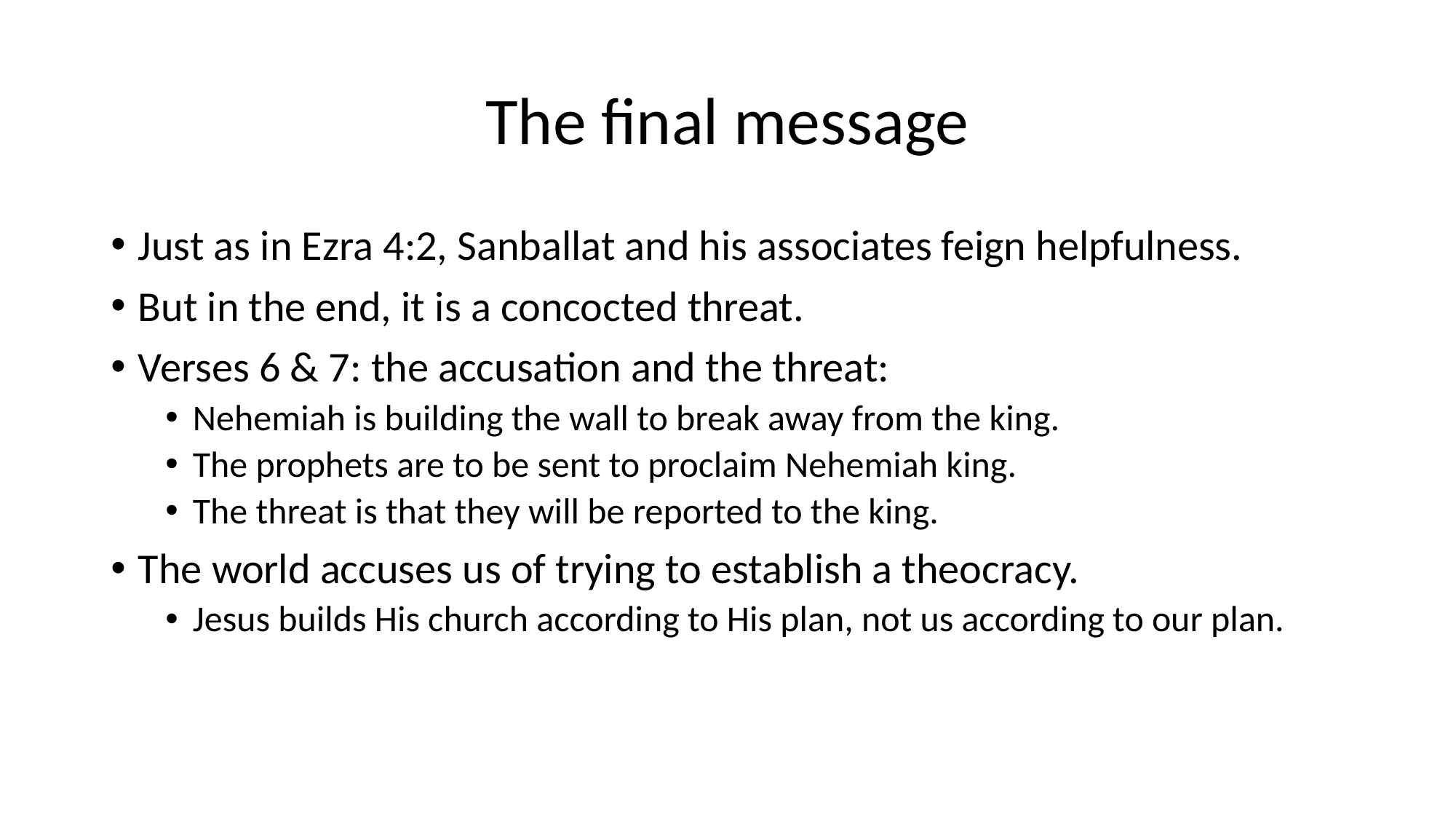

# The final message
Just as in Ezra 4:2, Sanballat and his associates feign helpfulness.
But in the end, it is a concocted threat.
Verses 6 & 7: the accusation and the threat:
Nehemiah is building the wall to break away from the king.
The prophets are to be sent to proclaim Nehemiah king.
The threat is that they will be reported to the king.
The world accuses us of trying to establish a theocracy.
Jesus builds His church according to His plan, not us according to our plan.